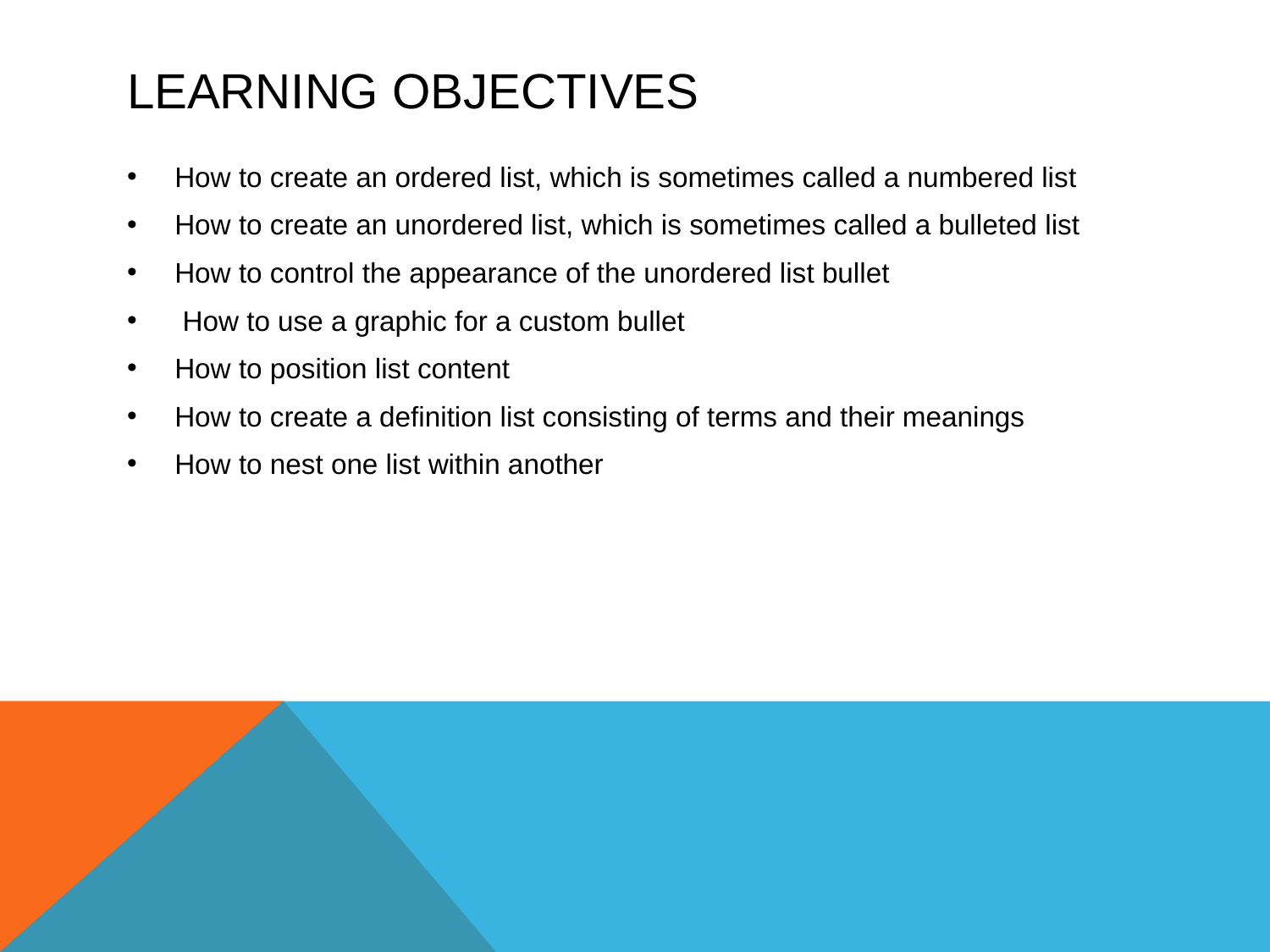

# Learning Objectives
How to create an ordered list, which is sometimes called a numbered list
How to create an unordered list, which is sometimes called a bulleted list
How to control the appearance of the unordered list bullet
 How to use a graphic for a custom bullet
How to position list content
How to create a definition list consisting of terms and their meanings
How to nest one list within another